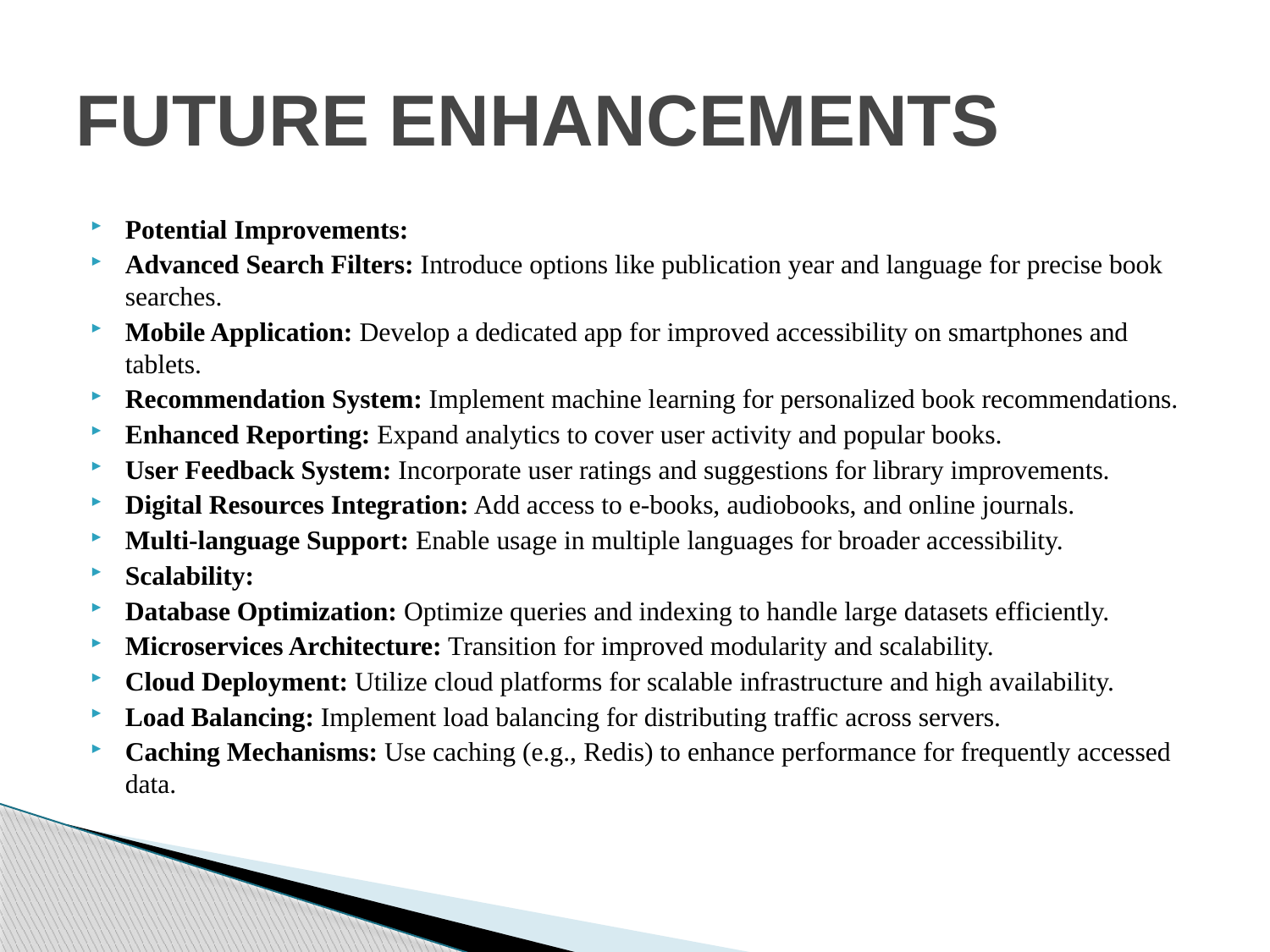

# FUTURE ENHANCEMENTS
Potential Improvements:
Advanced Search Filters: Introduce options like publication year and language for precise book searches.
Mobile Application: Develop a dedicated app for improved accessibility on smartphones and tablets.
Recommendation System: Implement machine learning for personalized book recommendations.
Enhanced Reporting: Expand analytics to cover user activity and popular books.
User Feedback System: Incorporate user ratings and suggestions for library improvements.
Digital Resources Integration: Add access to e-books, audiobooks, and online journals.
Multi-language Support: Enable usage in multiple languages for broader accessibility.
Scalability:
Database Optimization: Optimize queries and indexing to handle large datasets efficiently.
Microservices Architecture: Transition for improved modularity and scalability.
Cloud Deployment: Utilize cloud platforms for scalable infrastructure and high availability.
Load Balancing: Implement load balancing for distributing traffic across servers.
Caching Mechanisms: Use caching (e.g., Redis) to enhance performance for frequently accessed data.